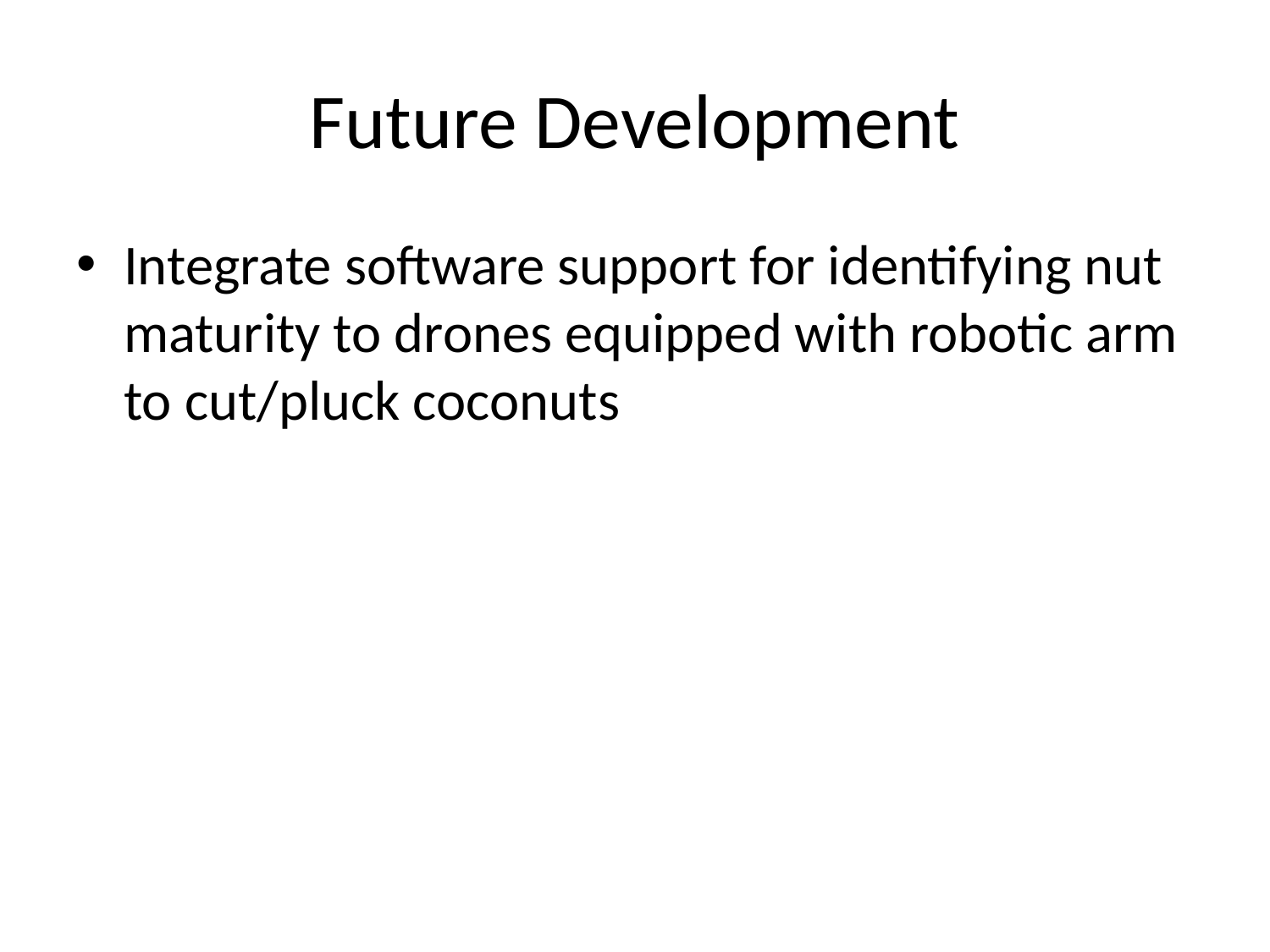

# Future Development
Integrate software support for identifying nut maturity to drones equipped with robotic arm to cut/pluck coconuts